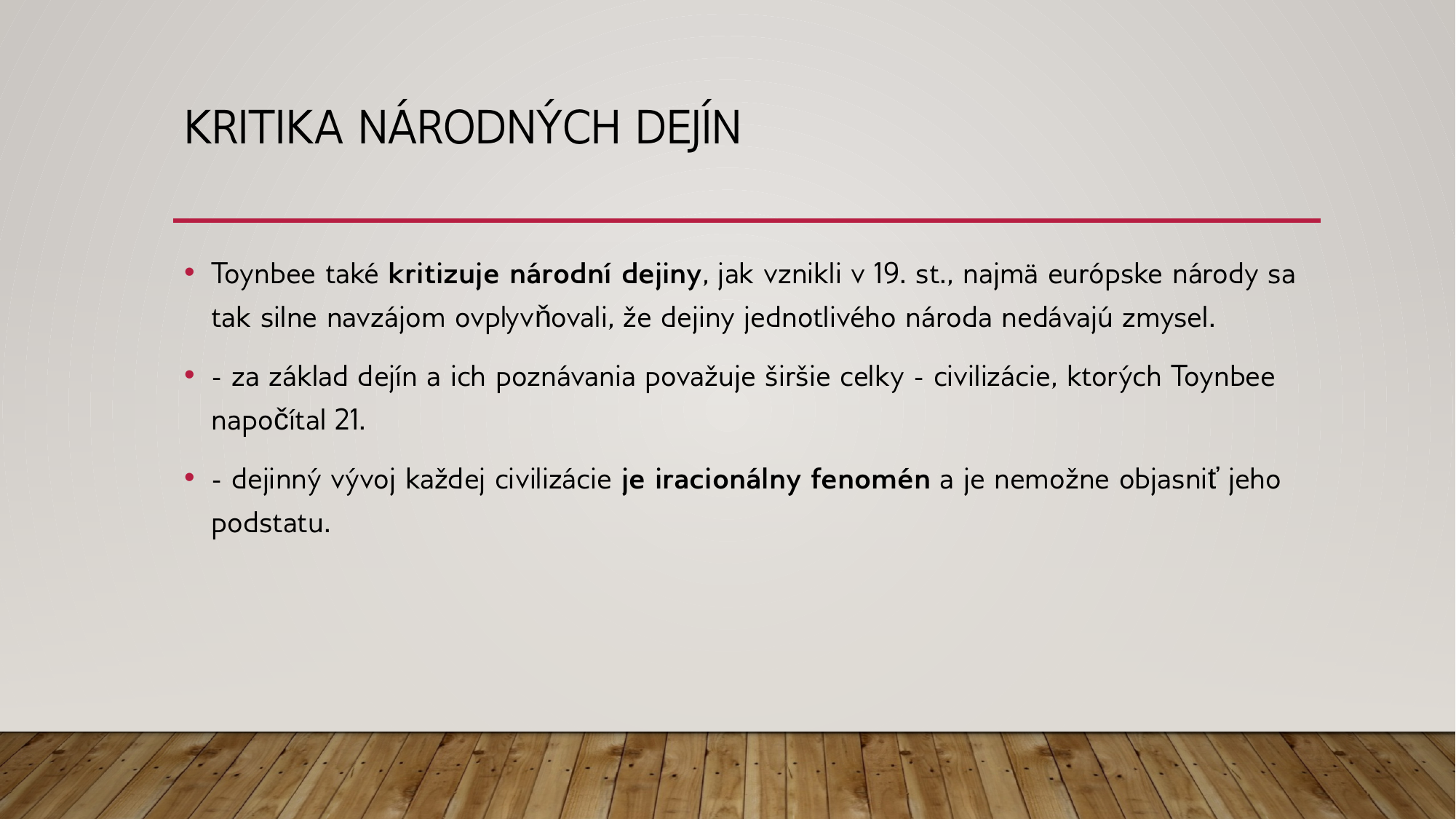

# Kritika národných dejín
Toynbee také kritizuje národní dejiny, jak vznikli v 19. st., najmä európske národy sa tak silne navzájom ovplyvňovali, že dejiny jednotlivého národa nedávajú zmysel.
- za základ dejín a ich poznávania považuje širšie celky - civilizácie, ktorých Toynbee napočítal 21.
- dejinný vývoj každej civilizácie je iracionálny fenomén a je nemožne objasniť jeho podstatu.